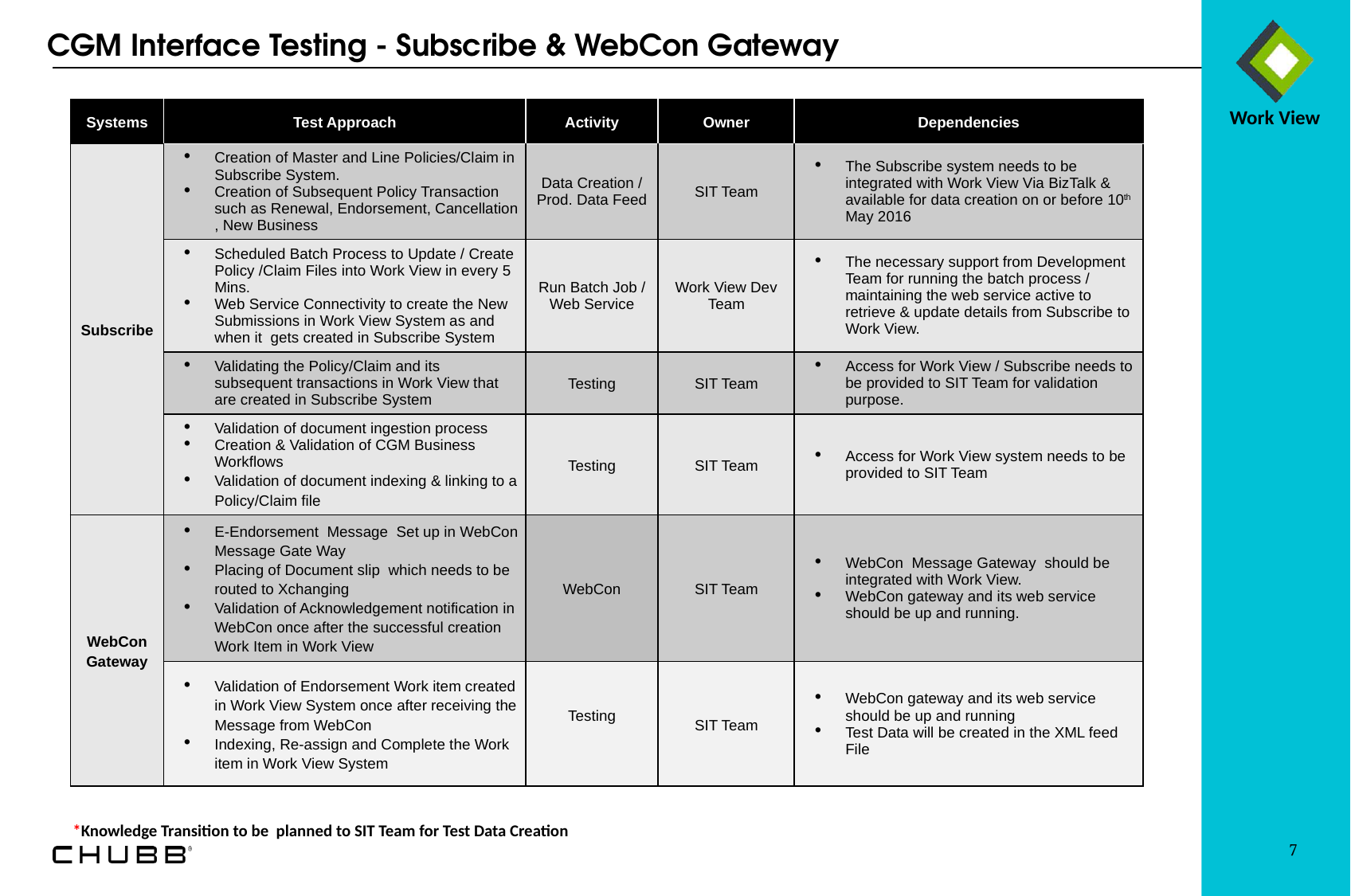

CGM Interface Testing - Subscribe & WebCon Gateway
| Systems | Test Approach | Activity | Owner | Dependencies |
| --- | --- | --- | --- | --- |
| Subscribe | Creation of Master and Line Policies/Claim in Subscribe System. Creation of Subsequent Policy Transaction such as Renewal, Endorsement, Cancellation , New Business | Data Creation / Prod. Data Feed | SIT Team | The Subscribe system needs to be integrated with Work View Via BizTalk & available for data creation on or before 10th May 2016 |
|  | Scheduled Batch Process to Update / Create Policy /Claim Files into Work View in every 5 Mins. Web Service Connectivity to create the New Submissions in Work View System as and when it gets created in Subscribe System | Run Batch Job / Web Service | Work View Dev Team | The necessary support from Development Team for running the batch process / maintaining the web service active to retrieve & update details from Subscribe to Work View. |
|  | Validating the Policy/Claim and its subsequent transactions in Work View that are created in Subscribe System | Testing | SIT Team | Access for Work View / Subscribe needs to be provided to SIT Team for validation purpose. |
|  | Validation of document ingestion process Creation & Validation of CGM Business Workflows Validation of document indexing & linking to a Policy/Claim file | Testing | SIT Team | Access for Work View system needs to be provided to SIT Team |
| WebCon Gateway | E-Endorsement Message Set up in WebCon Message Gate Way Placing of Document slip which needs to be routed to Xchanging Validation of Acknowledgement notification in WebCon once after the successful creation Work Item in Work View | WebCon | SIT Team | WebCon Message Gateway should be integrated with Work View. WebCon gateway and its web service should be up and running. |
|  | Validation of Endorsement Work item created in Work View System once after receiving the Message from WebCon Indexing, Re-assign and Complete the Work item in Work View System | Testing | SIT Team | WebCon gateway and its web service should be up and running Test Data will be created in the XML feed File |
*Knowledge Transition to be  planned to SIT Team for Test Data Creation
7